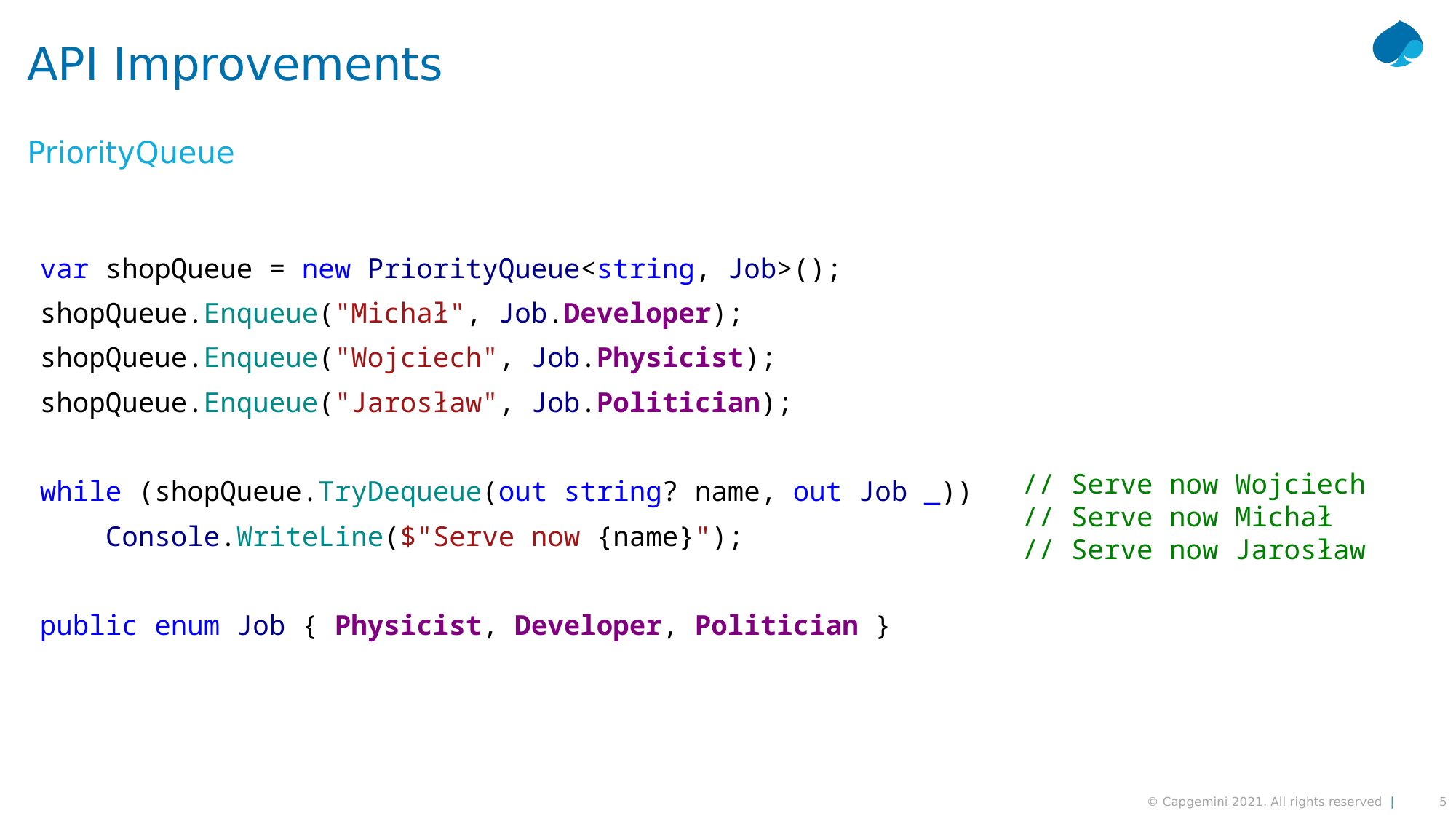

# API Improvements
PriorityQueue
var shopQueue = new PriorityQueue<string, Job>();
shopQueue.Enqueue("Michał", Job.Developer);
shopQueue.Enqueue("Wojciech", Job.Physicist);
shopQueue.Enqueue("Jarosław", Job.Politician);

while (shopQueue.TryDequeue(out string? name, out Job _))
    Console.WriteLine($"Serve now {name}");

public enum Job { Physicist, Developer, Politician }
// Serve now Wojciech
// Serve now Michał
// Serve now Jarosław